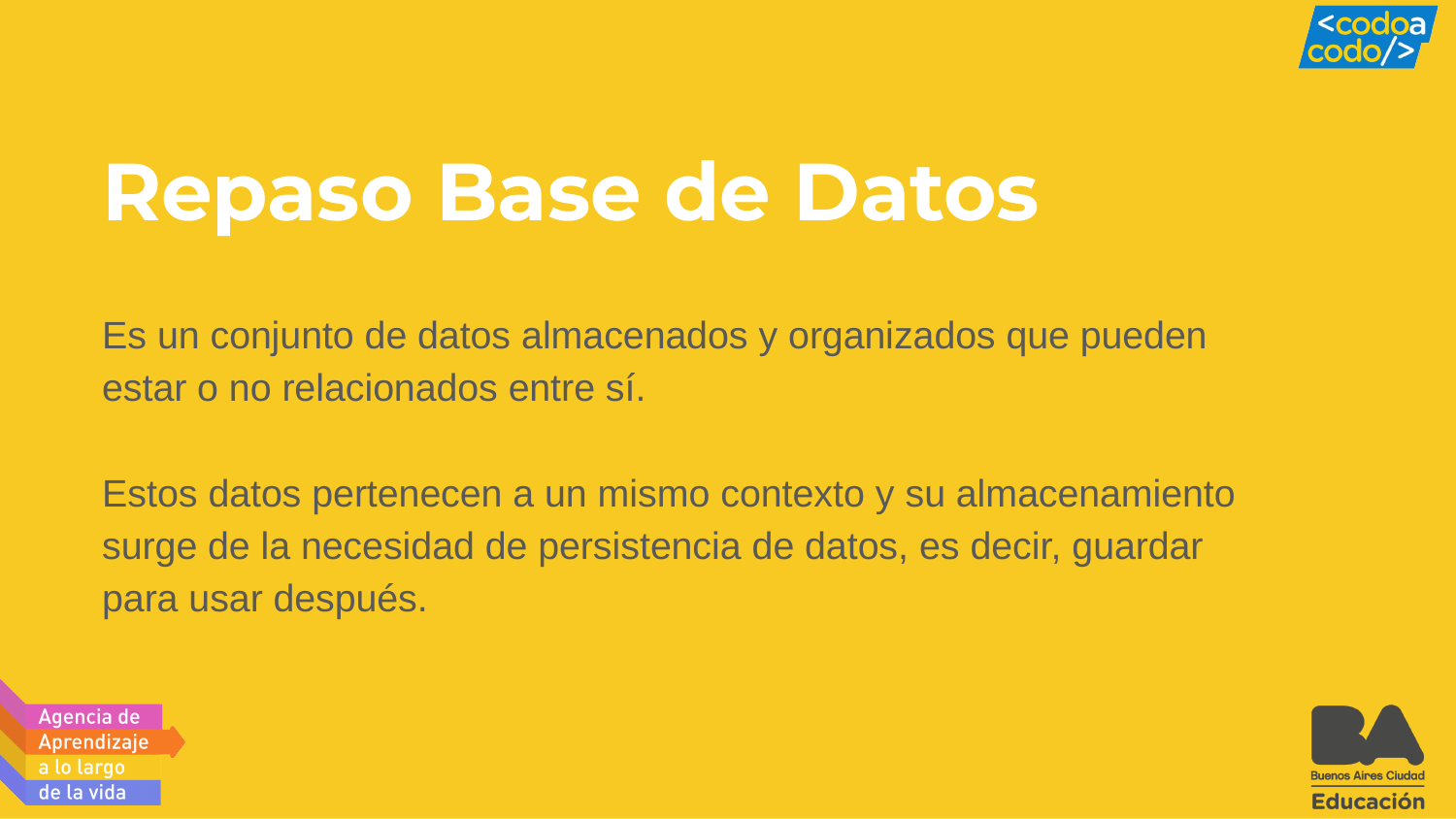

# Repaso Base de Datos
Es un conjunto de datos almacenados y organizados que pueden estar o no relacionados entre sí.

Estos datos pertenecen a un mismo contexto y su almacenamiento surge de la necesidad de persistencia de datos, es decir, guardar para usar después.